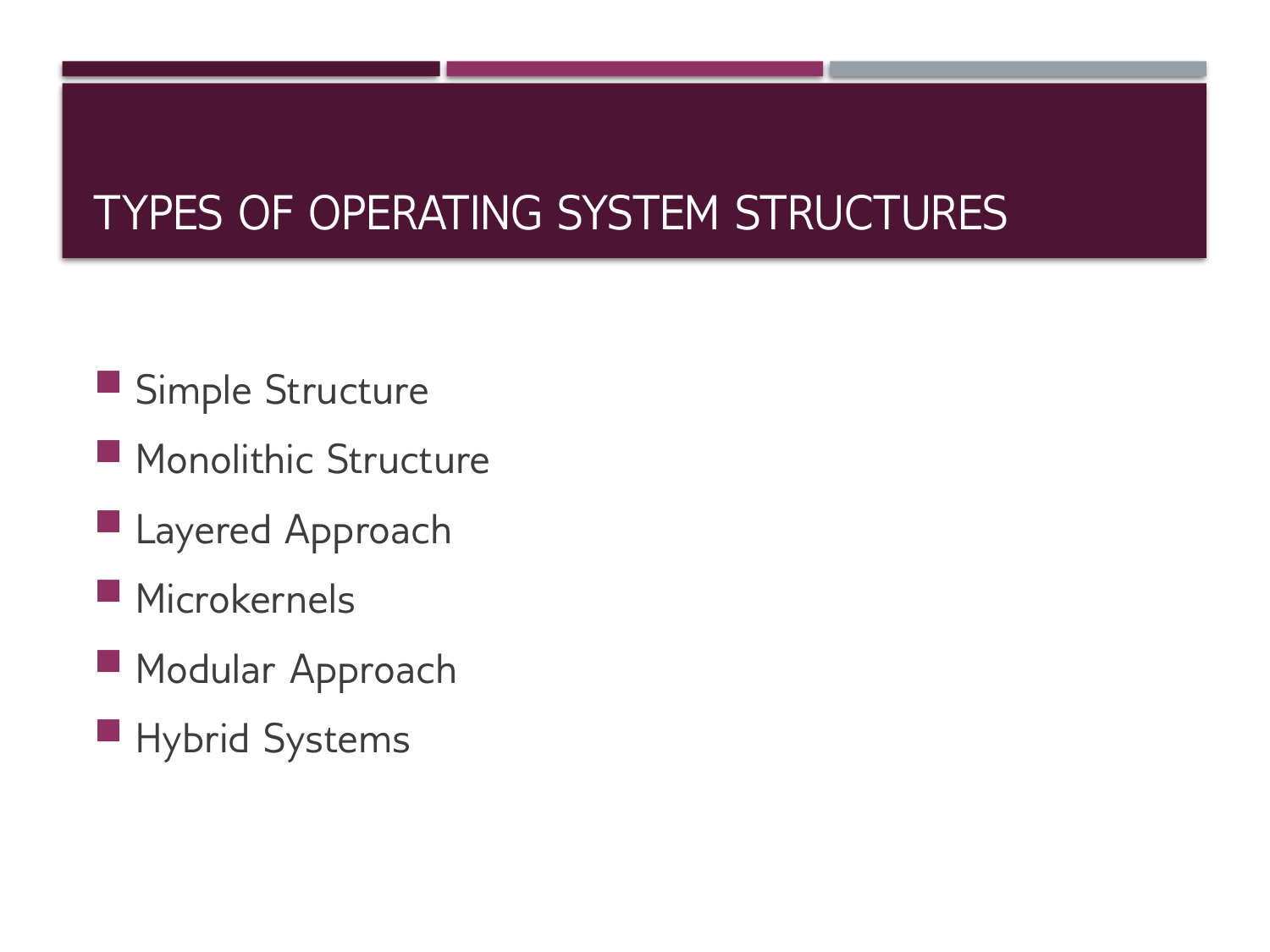

# Types of Operating System Structures
Simple Structure
Monolithic Structure
Layered Approach
Microkernels
Modular Approach
Hybrid Systems